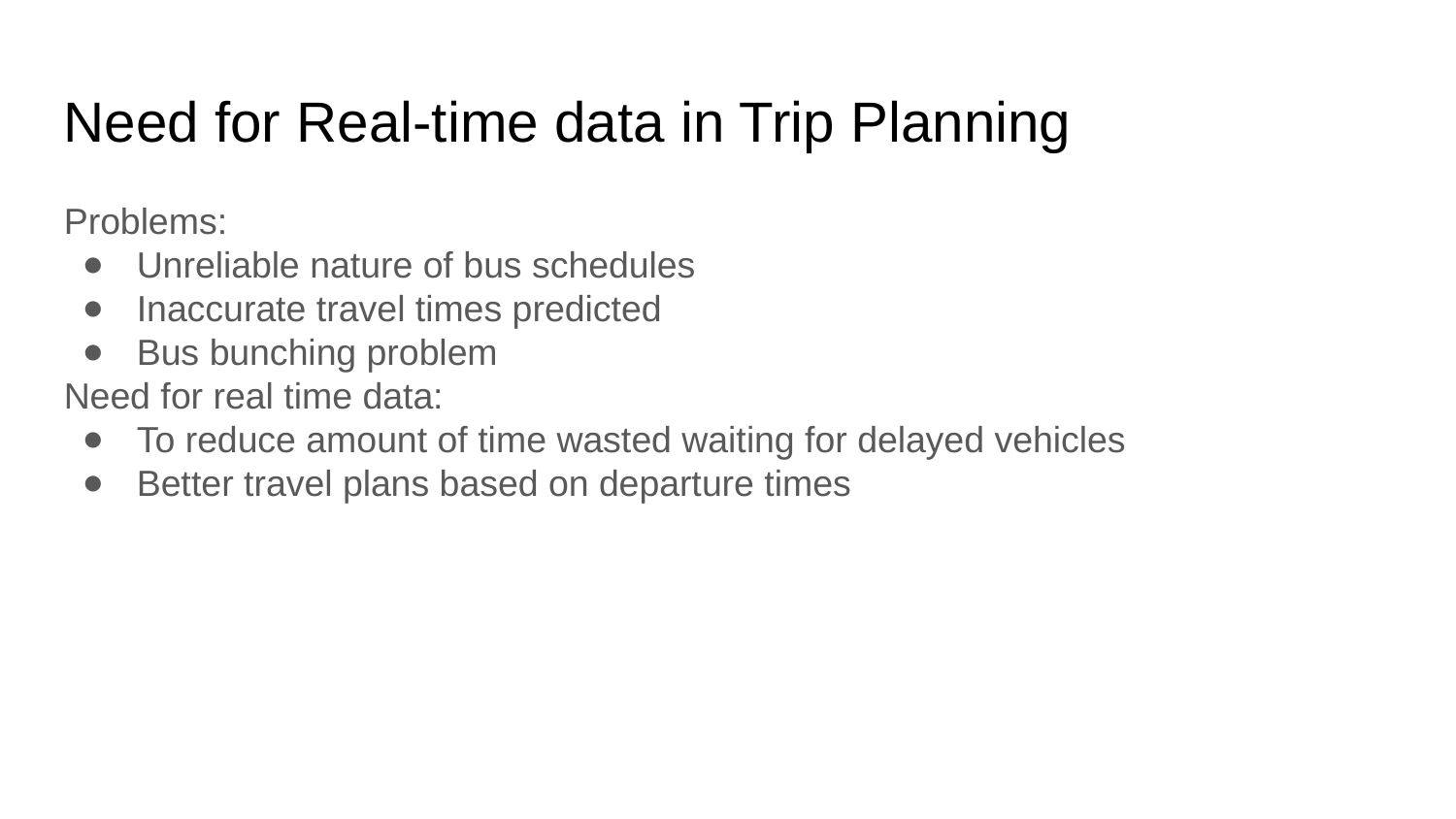

Need for Real-time data in Trip Planning
Problems:
Unreliable nature of bus schedules
Inaccurate travel times predicted
Bus bunching problem
Need for real time data:
To reduce amount of time wasted waiting for delayed vehicles
Better travel plans based on departure times